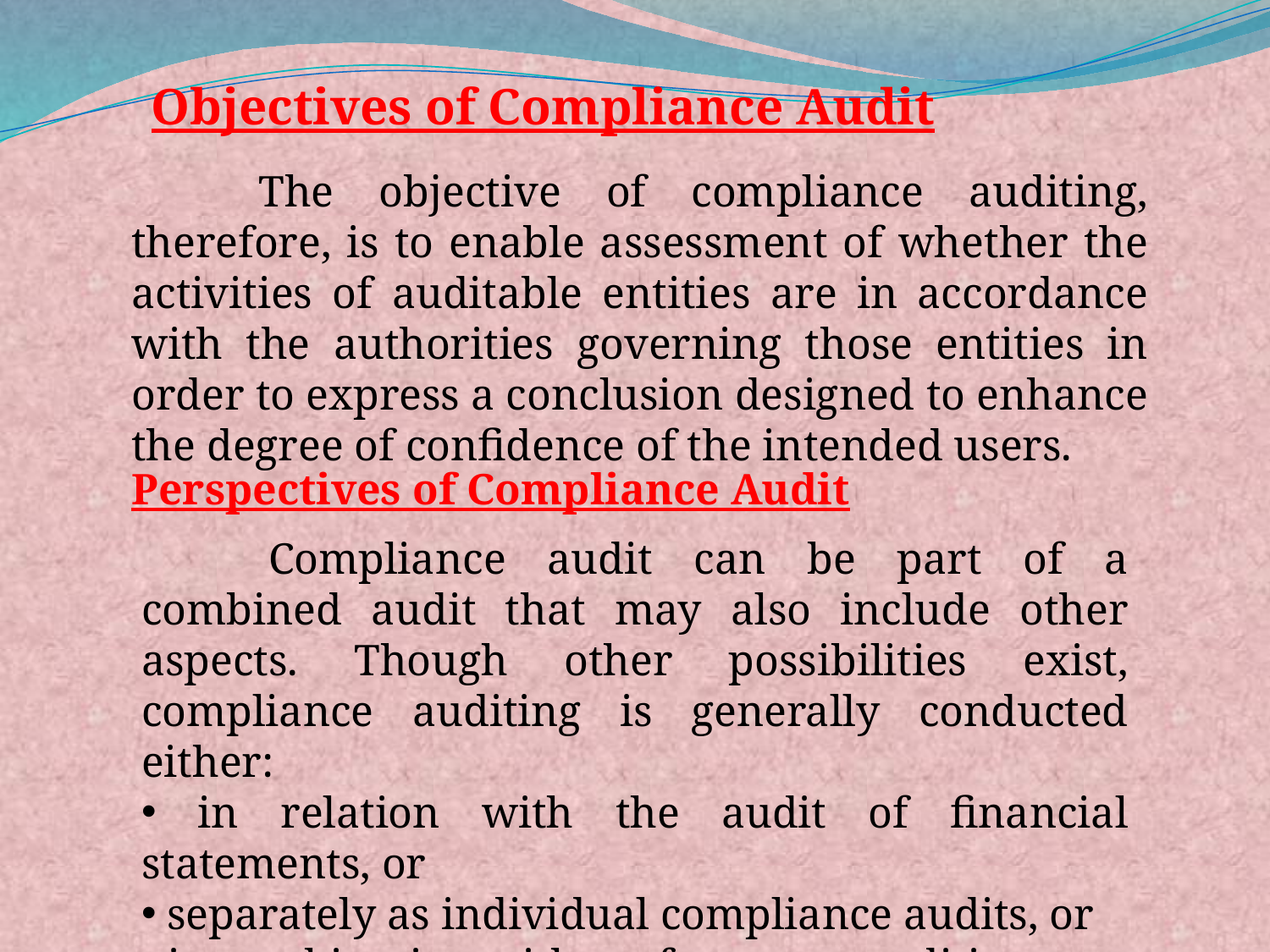

Objectives of Compliance Audit
	The objective of compliance auditing, therefore, is to enable assessment of whether the activities of auditable entities are in accordance with the authorities governing those entities in order to express a conclusion designed to enhance the degree of confidence of the intended users.
Perspectives of Compliance Audit
	Compliance audit can be part of a combined audit that may also include other aspects. Though other possibilities exist, compliance auditing is generally conducted either:
 in relation with the audit of financial statements, or
 separately as individual compliance audits, or
 in combination with performance auditing